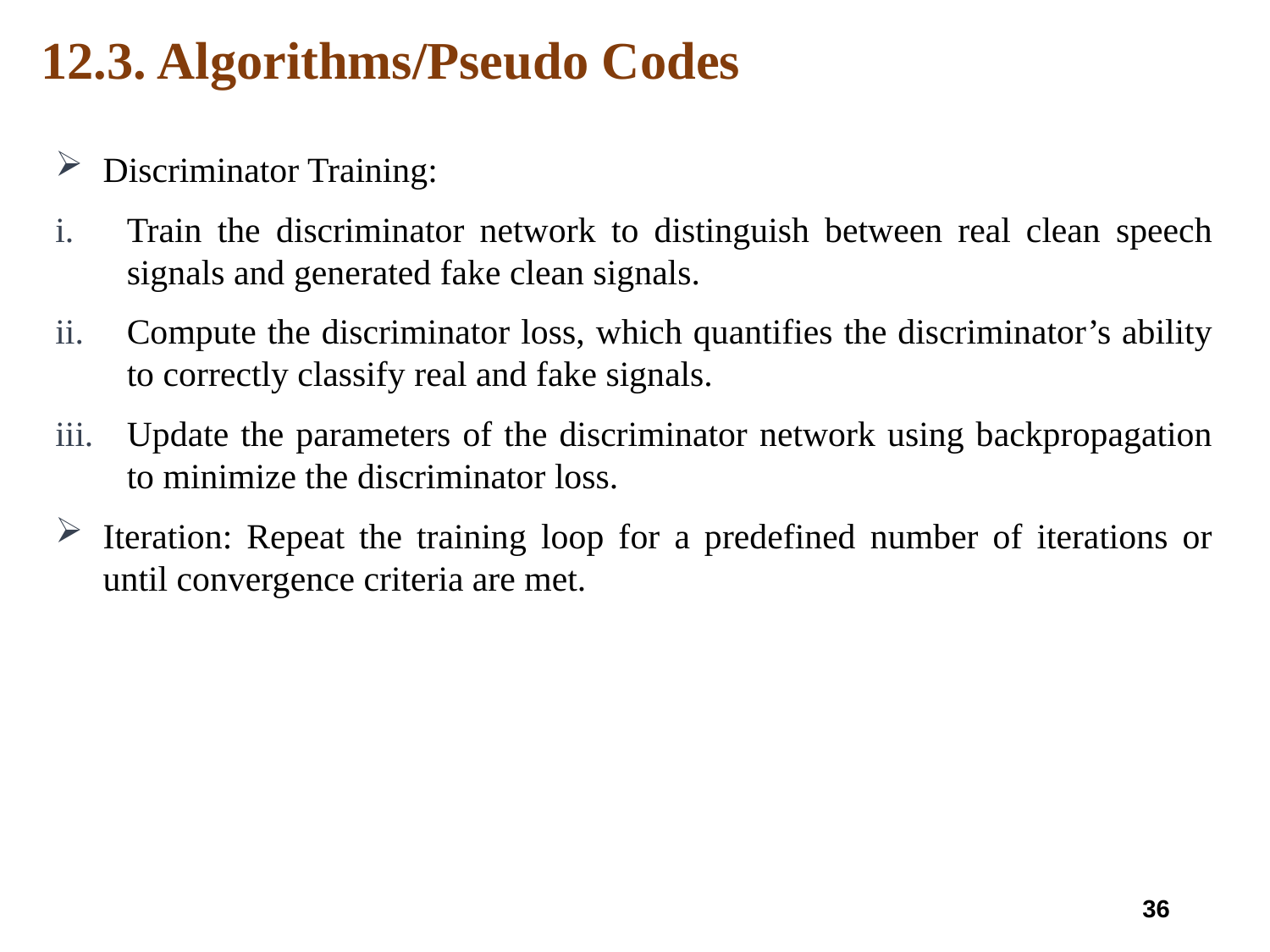

# 12.3. Algorithms/Pseudo Codes
Discriminator Training:
Train the discriminator network to distinguish between real clean speech signals and generated fake clean signals.
Compute the discriminator loss, which quantifies the discriminator’s ability to correctly classify real and fake signals.
Update the parameters of the discriminator network using backpropagation to minimize the discriminator loss.
Iteration: Repeat the training loop for a predefined number of iterations or until convergence criteria are met.

36